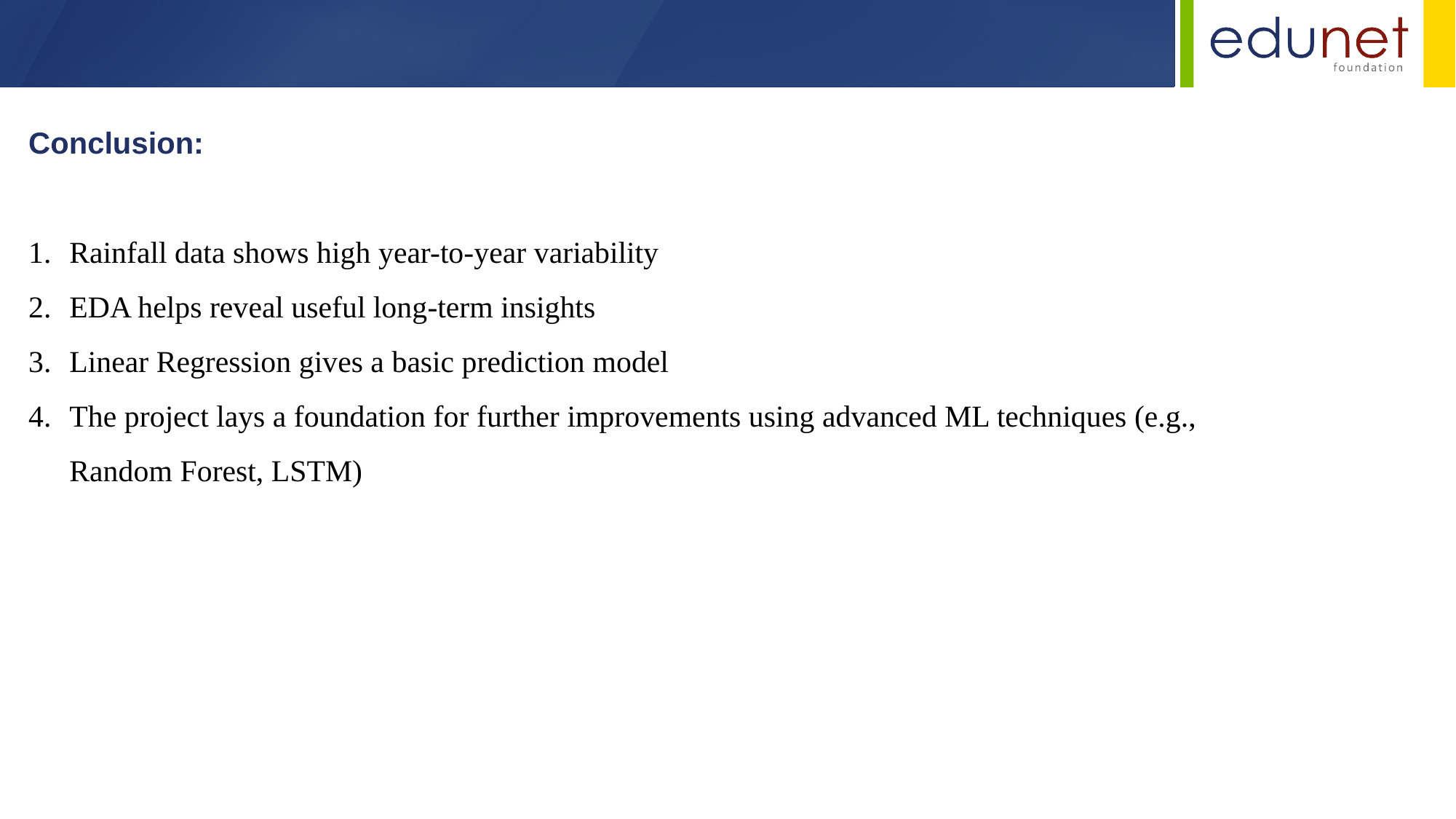

Conclusion:

Rainfall data shows high year-to-year variability
EDA helps reveal useful long-term insights
Linear Regression gives a basic prediction model
The project lays a foundation for further improvements using advanced ML techniques (e.g., Random Forest, LSTM)